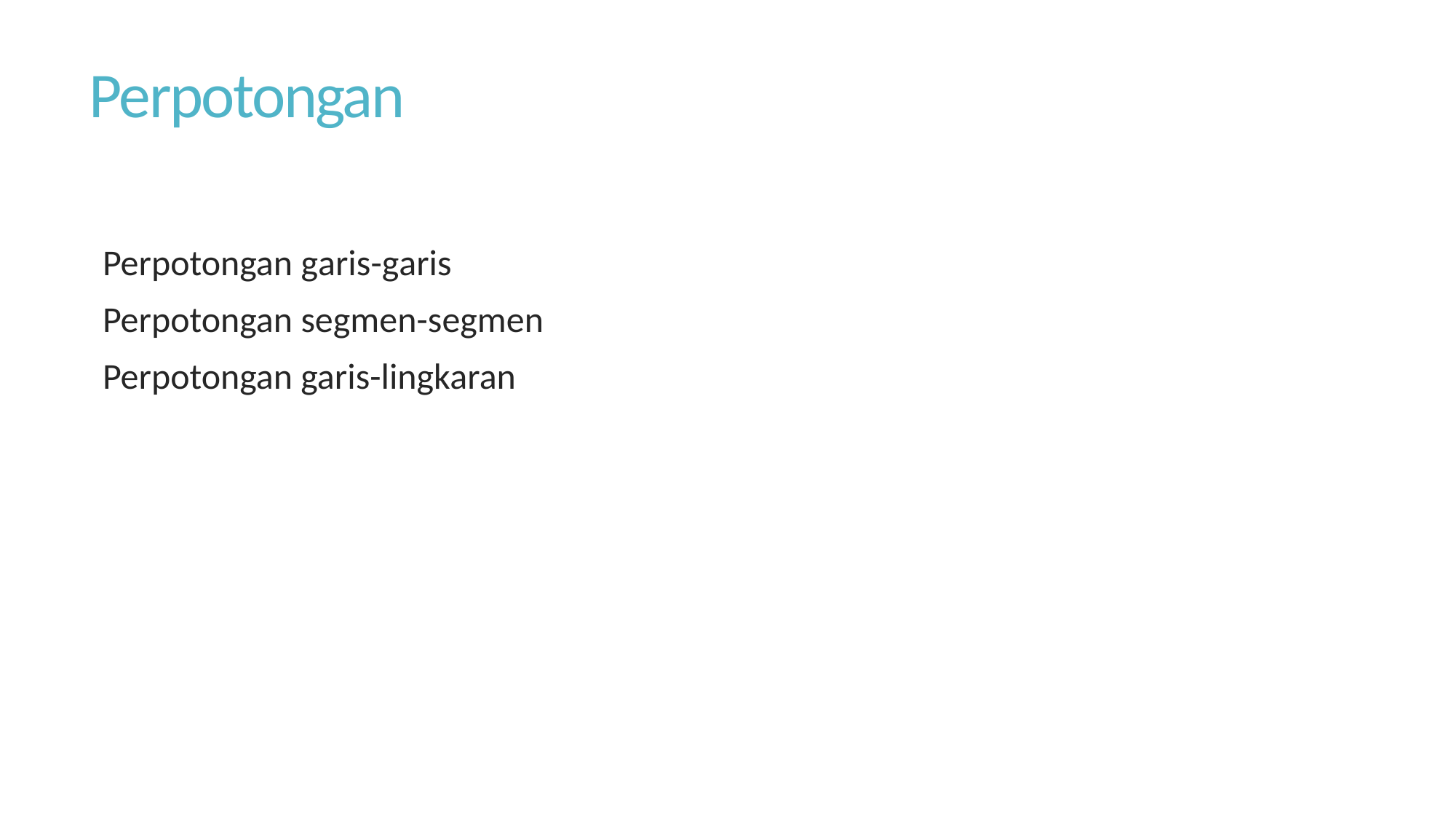

# Perpotongan
Perpotongan garis-garis
Perpotongan segmen-segmen
Perpotongan garis-lingkaran